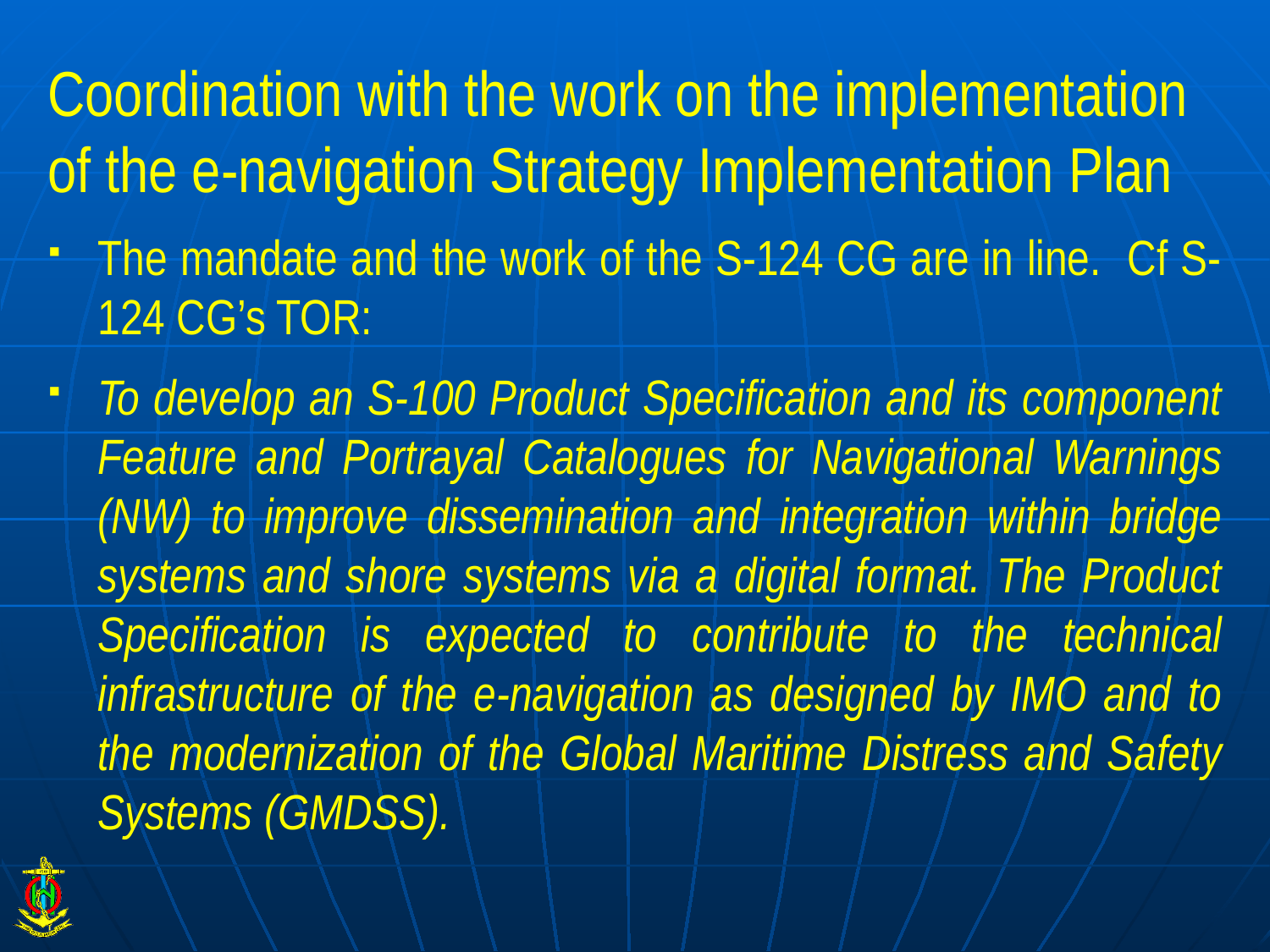

Coordination with the work on the implementation of the e-navigation Strategy Implementation Plan
The mandate and the work of the S-124 CG are in line.  Cf S-124 CG’s TOR:
To develop an S-100 Product Specification and its component Feature and Portrayal Catalogues for Navigational Warnings (NW) to improve dissemination and integration within bridge systems and shore systems via a digital format. The Product Specification is expected to contribute to the technical infrastructure of the e-navigation as designed by IMO and to the modernization of the Global Maritime Distress and Safety Systems (GMDSS).